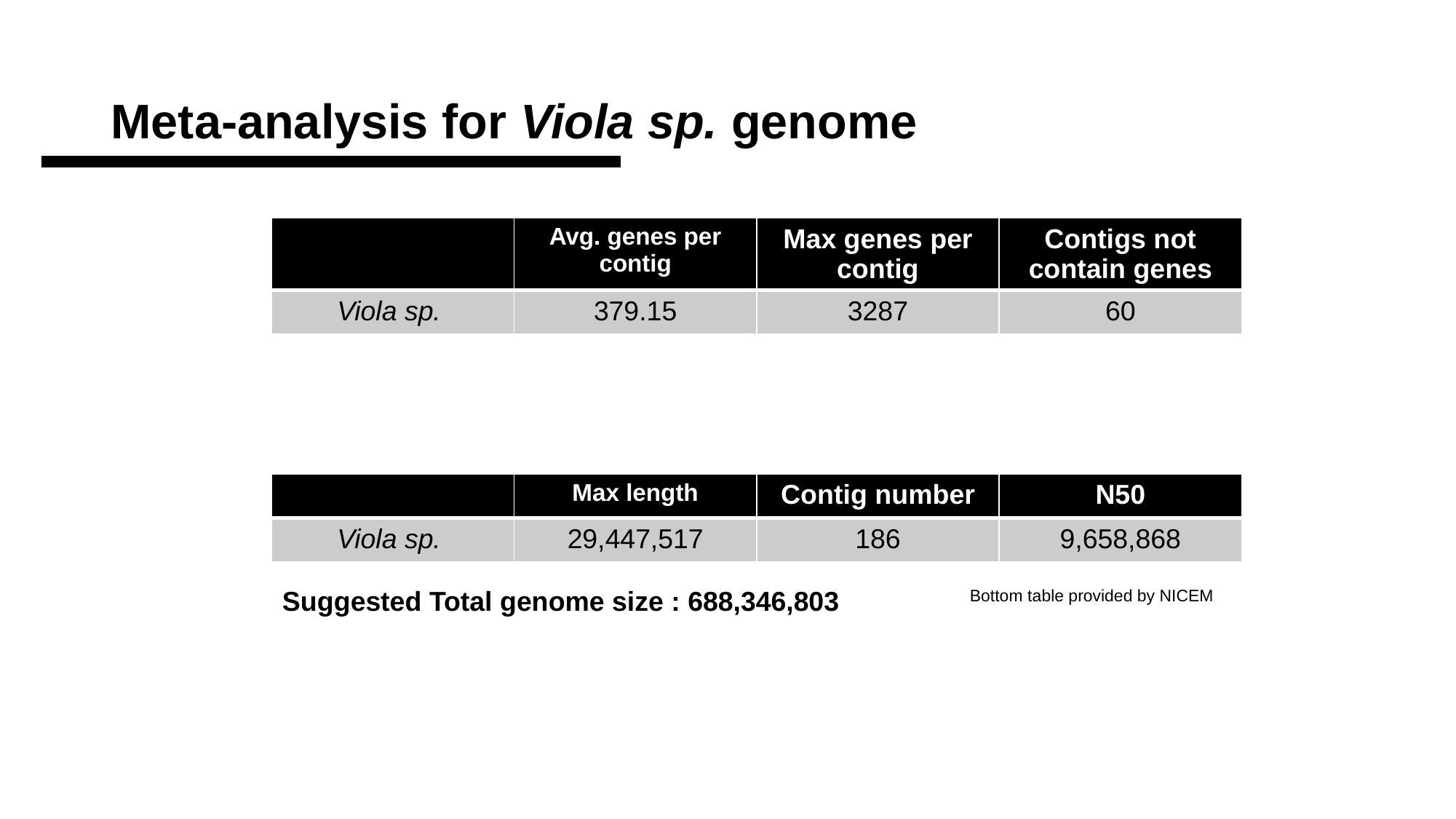

# Meta-analysis for Viola sp. genome

|  | Avg. genes per contig | Max genes per contig | Contigs not contain genes |
| --- | --- | --- | --- |
| Viola sp. | 379.15 | 3287 | 60 |
|  | Max length | Contig number | N50 |
| --- | --- | --- | --- |
| Viola sp. | 29,447,517 | 186 | 9,658,868 |
Suggested Total genome size : 688,346,803
Bottom table provided by NICEM